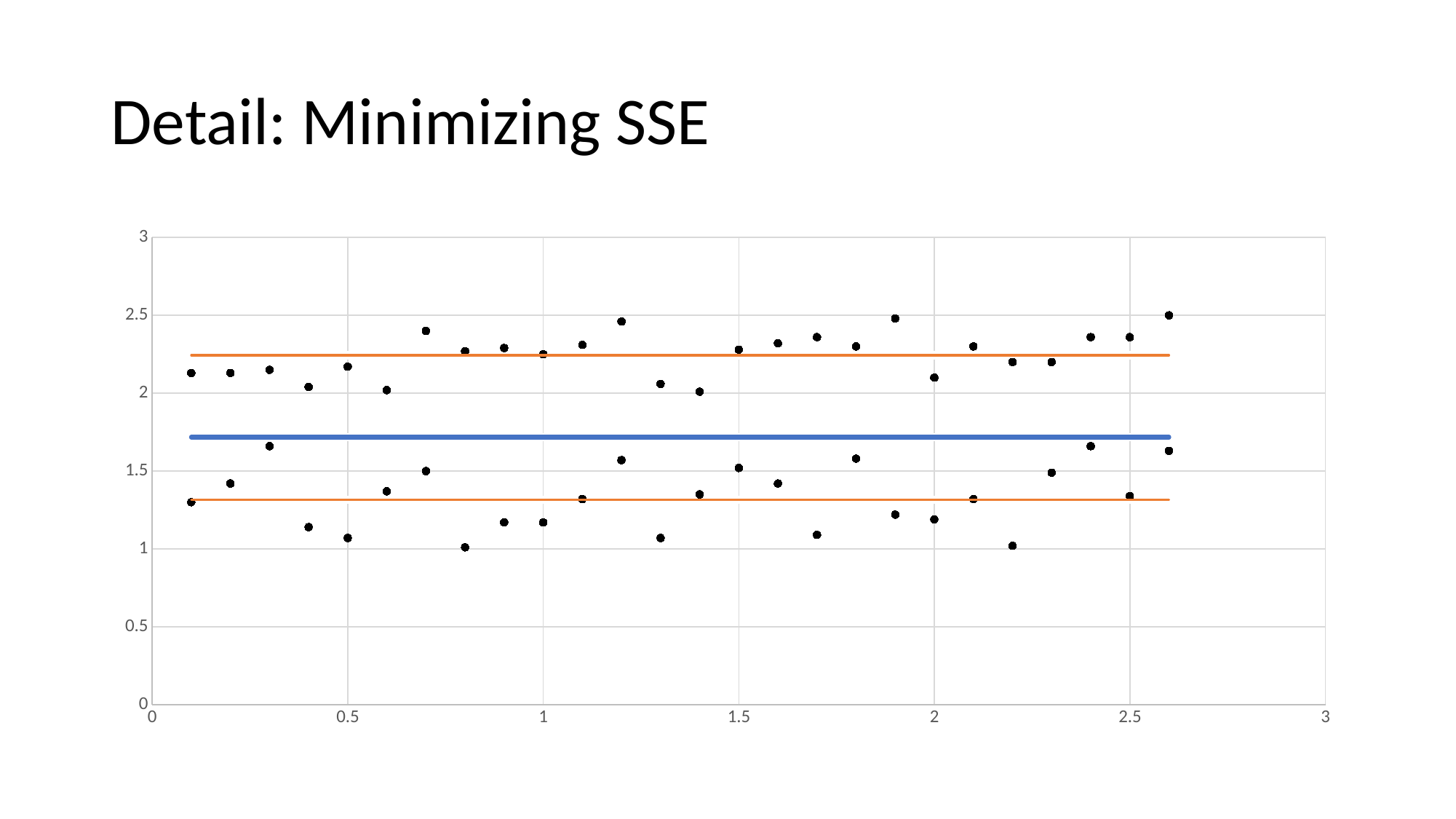

# Detail: Minimizing SSE

### Chart

| Category | Y-Values | Mean | First mean | Second mean |
|---|---|---|---|---|